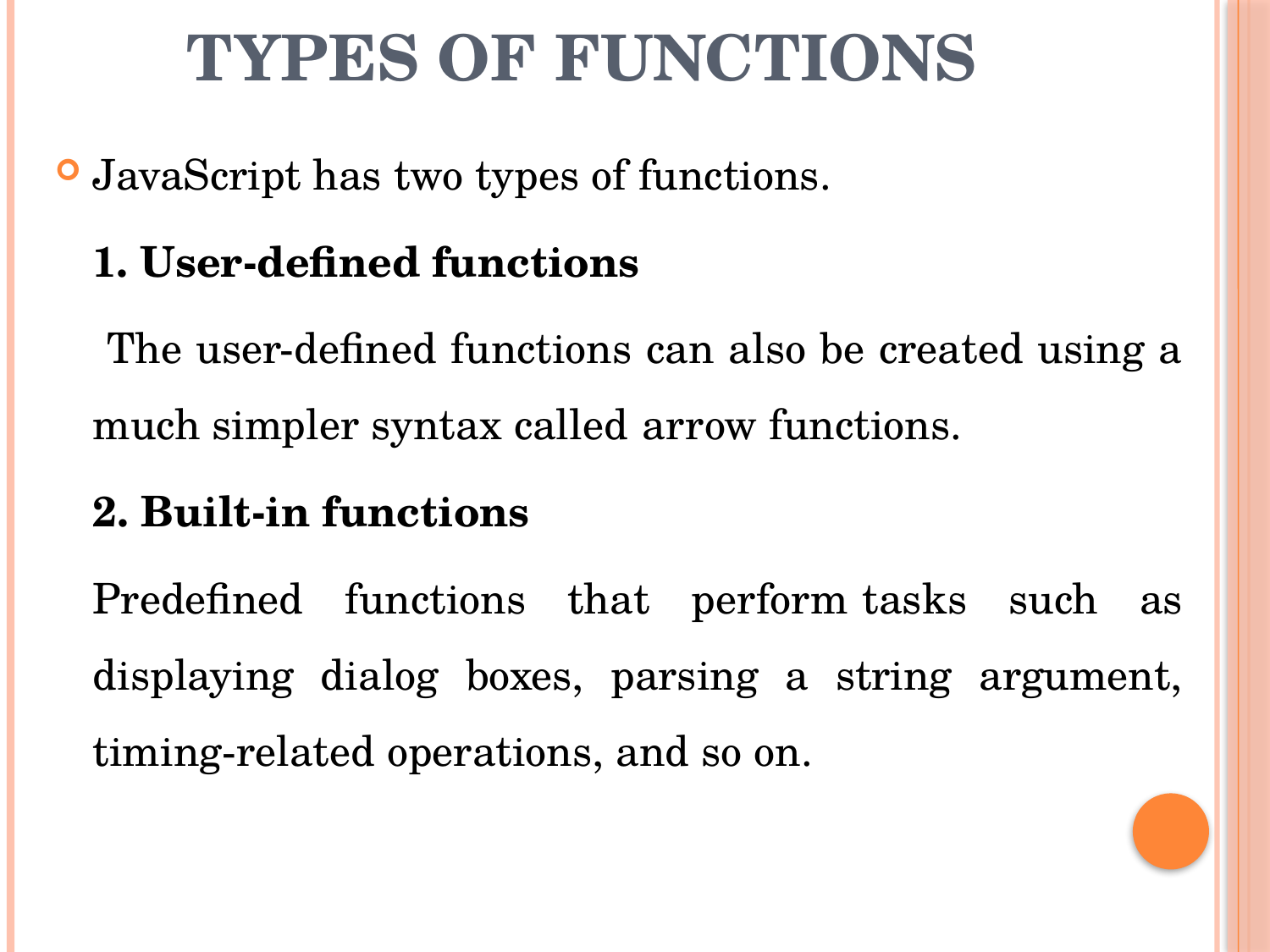

# Types of Functions
JavaScript has two types of functions.
	1. User-defined functions
	 The user-defined functions can also be created using a much simpler syntax called arrow functions.
	2. Built-in functions
	Predefined functions that perform tasks such as displaying dialog boxes, parsing a string argument, timing-related operations, and so on.